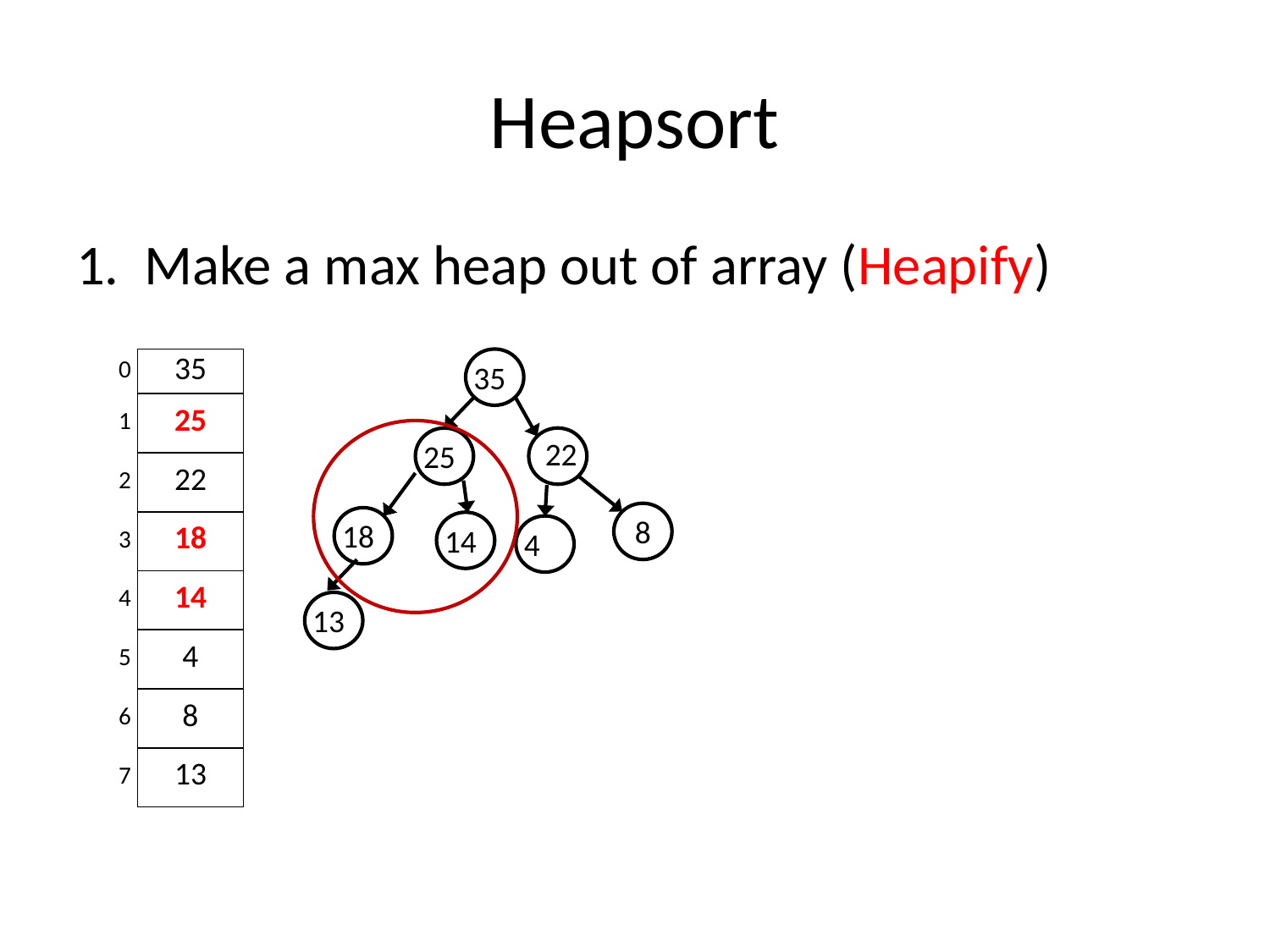

# Heapsort
1.  Make a max heap out of array (Heapify)

| 0 | 35 |
| --- | --- |
| 1 | 25 |
| 2 | 22 |
| 3 | 18 |
| 4 | 14 |
| 5 | 4 |
| 6 | 8 |
| 7 | 13 |

35

25

22

8

18

14

4

13